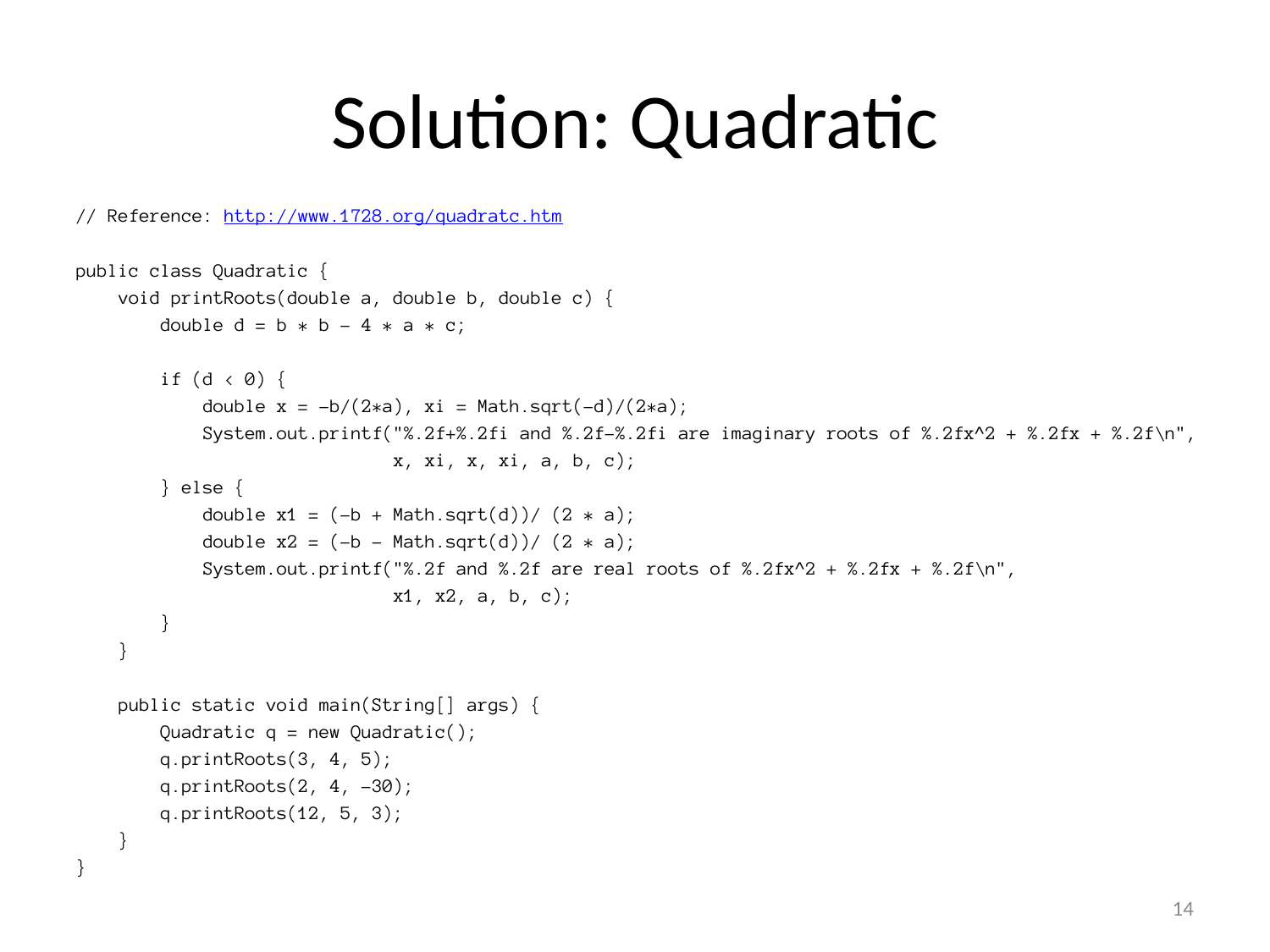

# Solution: Quadratic
// Reference: http://www.1728.org/quadratc.htm

public class Quadratic {
    void printRoots(double a, double b, double c) {
        double d = b * b - 4 * a * c;

        if (d < 0) {
            double x = -b/(2*a), xi = Math.sqrt(-d)/(2*a);
            System.out.printf("%.2f+%.2fi and %.2f-%.2fi are imaginary roots of %.2fx^2 + %.2fx + %.2f\n",
                              x, xi, x, xi, a, b, c);
        } else {
            double x1 = (-b + Math.sqrt(d))/ (2 * a);
            double x2 = (-b - Math.sqrt(d))/ (2 * a);
            System.out.printf("%.2f and %.2f are real roots of %.2fx^2 + %.2fx + %.2f\n",
                              x1, x2, a, b, c);
        }
    }

    public static void main(String[] args) {
        Quadratic q = new Quadratic();
        q.printRoots(3, 4, 5);
        q.printRoots(2, 4, -30);
        q.printRoots(12, 5, 3);
    }
}

14